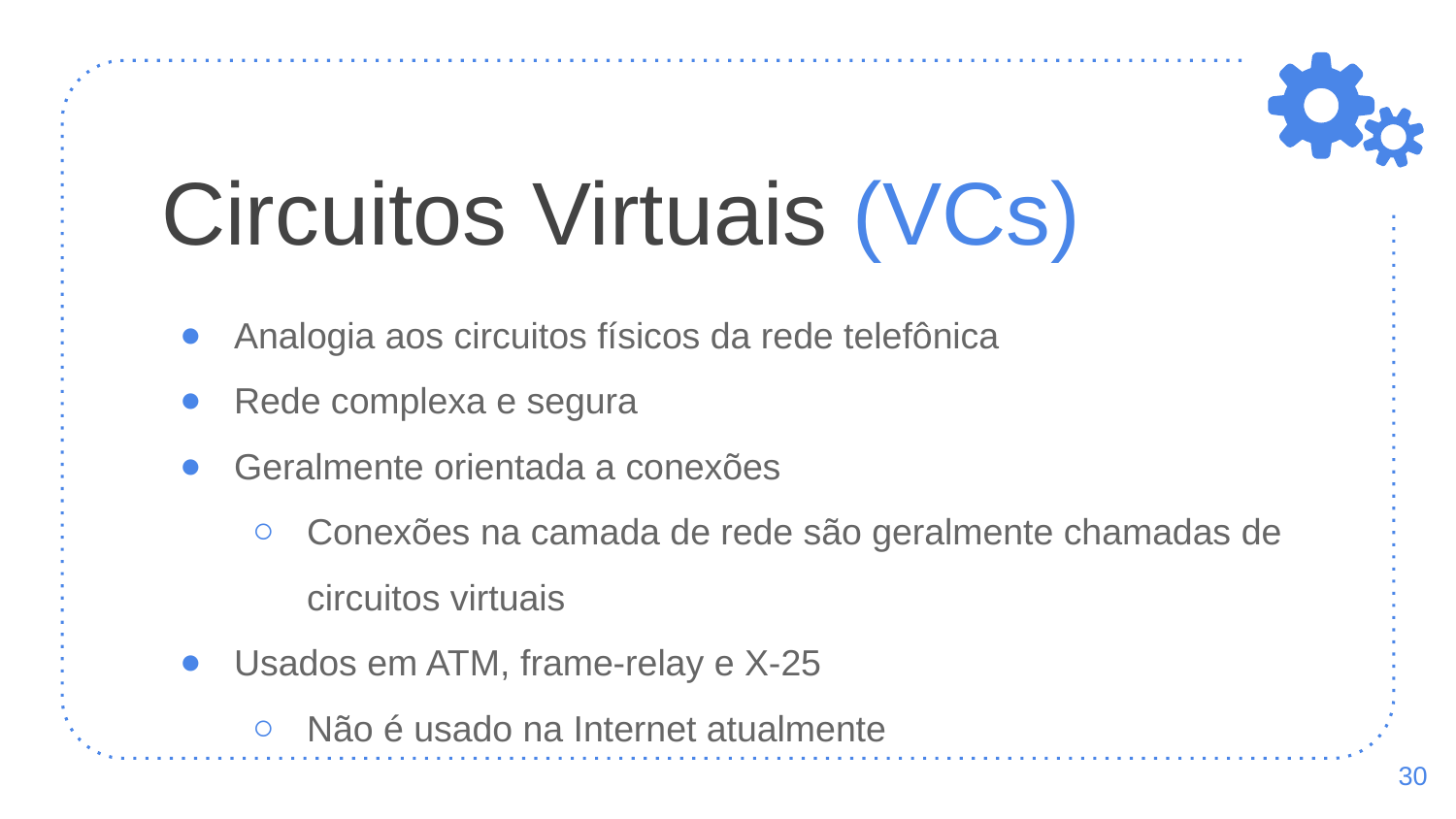

# Circuitos Virtuais (VCs)
Analogia aos circuitos físicos da rede telefônica
Rede complexa e segura
Geralmente orientada a conexões
Conexões na camada de rede são geralmente chamadas de circuitos virtuais
Usados em ATM, frame-relay e X-25
Não é usado na Internet atualmente
30